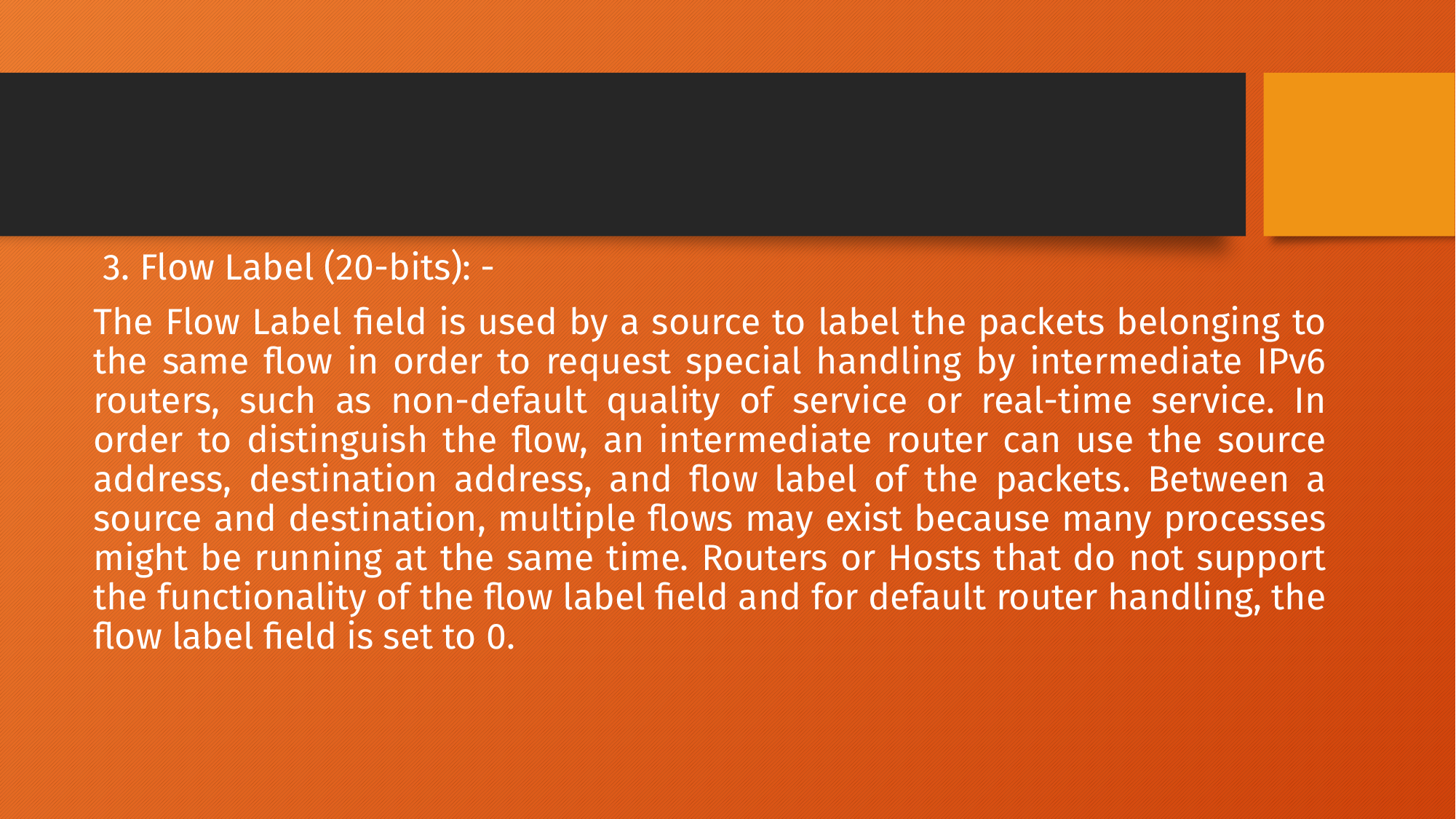

3. Flow Label (20-bits): -
The Flow Label field is used by a source to label the packets belonging to the same flow in order to request special handling by intermediate IPv6 routers, such as non-default quality of service or real-time service. In order to distinguish the flow, an intermediate router can use the source address, destination address, and flow label of the packets. Between a source and destination, multiple flows may exist because many processes might be running at the same time. Routers or Hosts that do not support the functionality of the flow label field and for default router handling, the flow label field is set to 0.